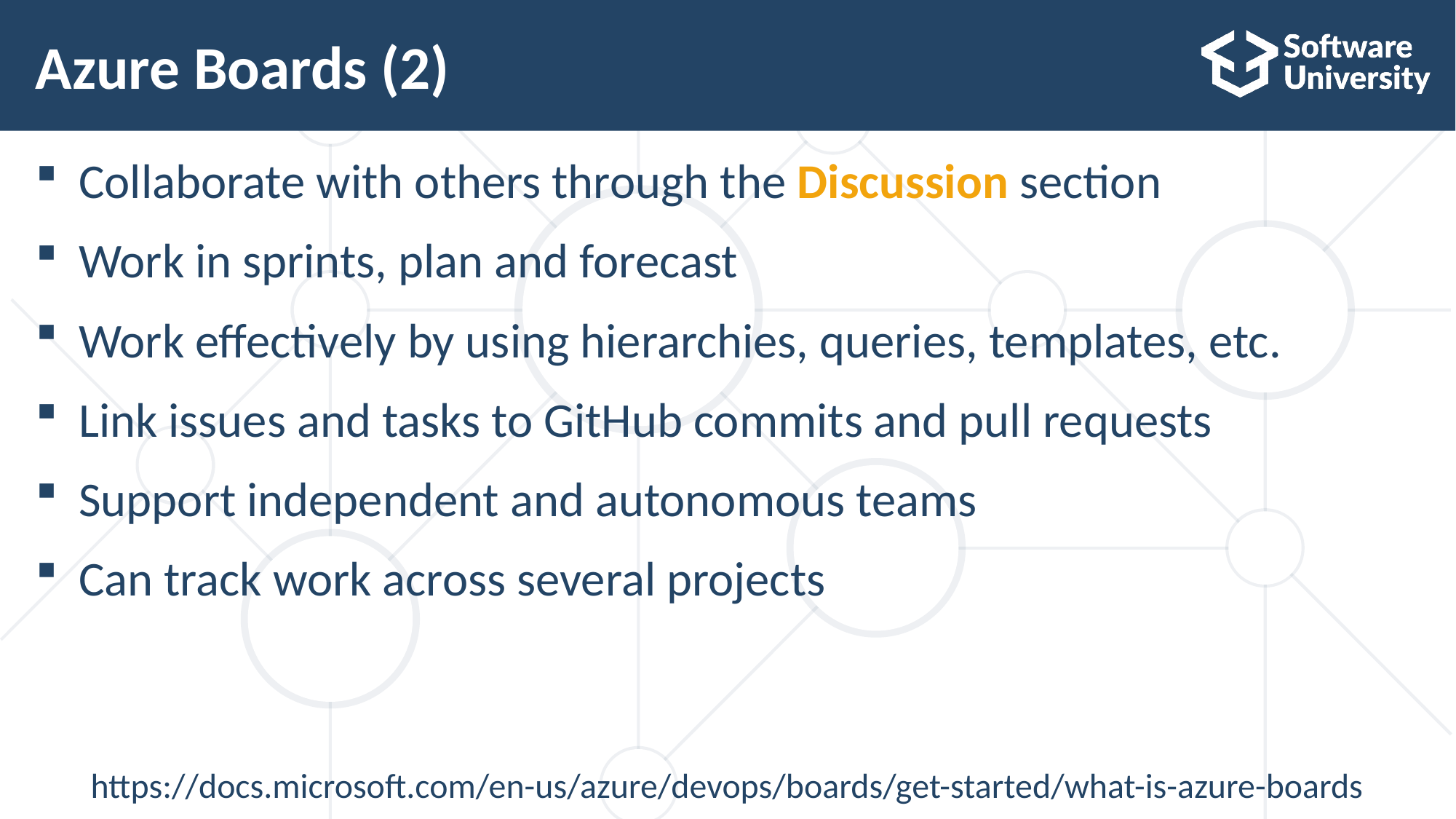

# Azure Boards (2)
Collaborate with others through the Discussion section
Work in sprints, plan and forecast
Work effectively by using hierarchies, queries, templates, etc.
Link issues and tasks to GitHub commits and pull requests
Support independent and autonomous teams
Can track work across several projects
https://docs.microsoft.com/en-us/azure/devops/boards/get-started/what-is-azure-boards